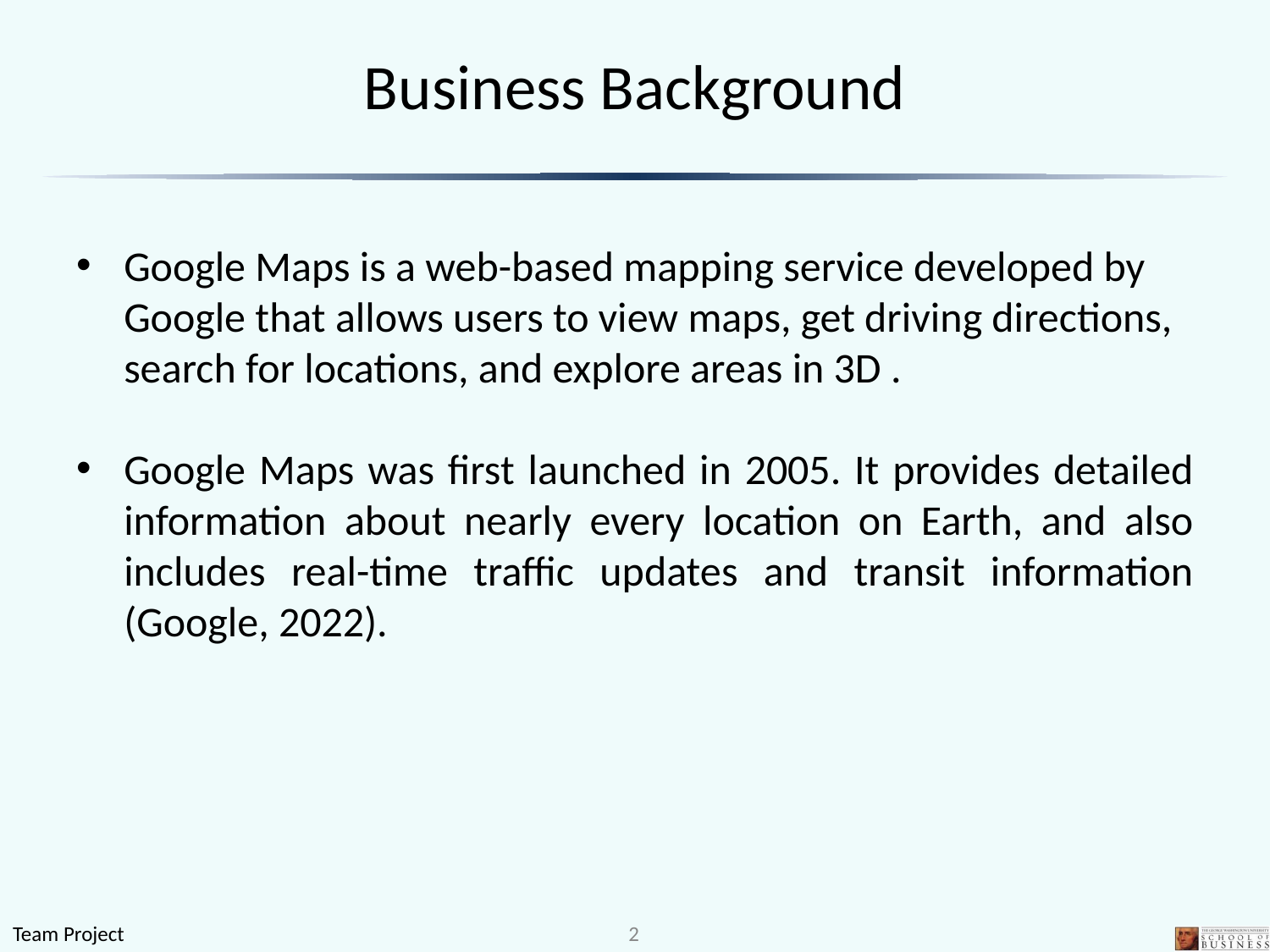

# Business Background
Google Maps is a web-based mapping service developed by Google that allows users to view maps, get driving directions, search for locations, and explore areas in 3D .

Google Maps was first launched in 2005. It provides detailed information about nearly every location on Earth, and also includes real-time traffic updates and transit information (Google, 2022).